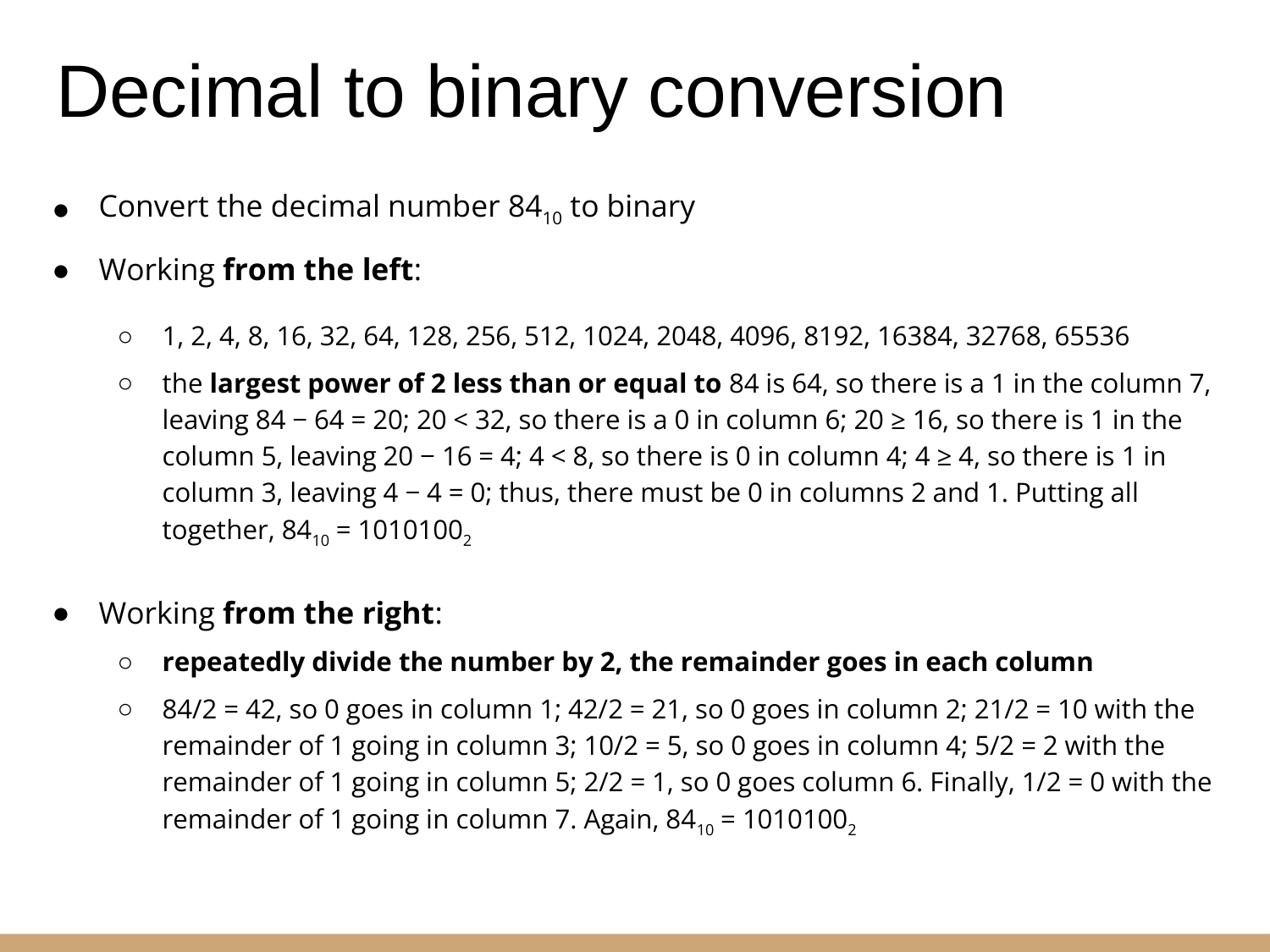

Decimal to binary conversion
Convert the decimal number 8410 to binary

Working from the left:
1, 2, 4, 8, 16, 32, 64, 128, 256, 512, 1024, 2048, 4096, 8192, 16384, 32768, 65536
the largest power of 2 less than or equal to 84 is 64, so there is a 1 in the column 7, leaving 84 − 64 = 20; 20 < 32, so there is a 0 in column 6; 20 ≥ 16, so there is 1 in the column 5, leaving 20 − 16 = 4; 4 < 8, so there is 0 in column 4; 4 ≥ 4, so there is 1 in column 3, leaving 4 − 4 = 0; thus, there must be 0 in columns 2 and 1. Putting all together, 8410 = 10101002

Working from the right:
repeatedly divide the number by 2, the remainder goes in each column
84/2 = 42, so 0 goes in column 1; 42/2 = 21, so 0 goes in column 2; 21/2 = 10 with the remainder of 1 going in column 3; 10/2 = 5, so 0 goes in column 4; 5/2 = 2 with the remainder of 1 going in column 5; 2/2 = 1, so 0 goes column 6. Finally, 1/2 = 0 with the remainder of 1 going in column 7. Again, 8410 = 10101002